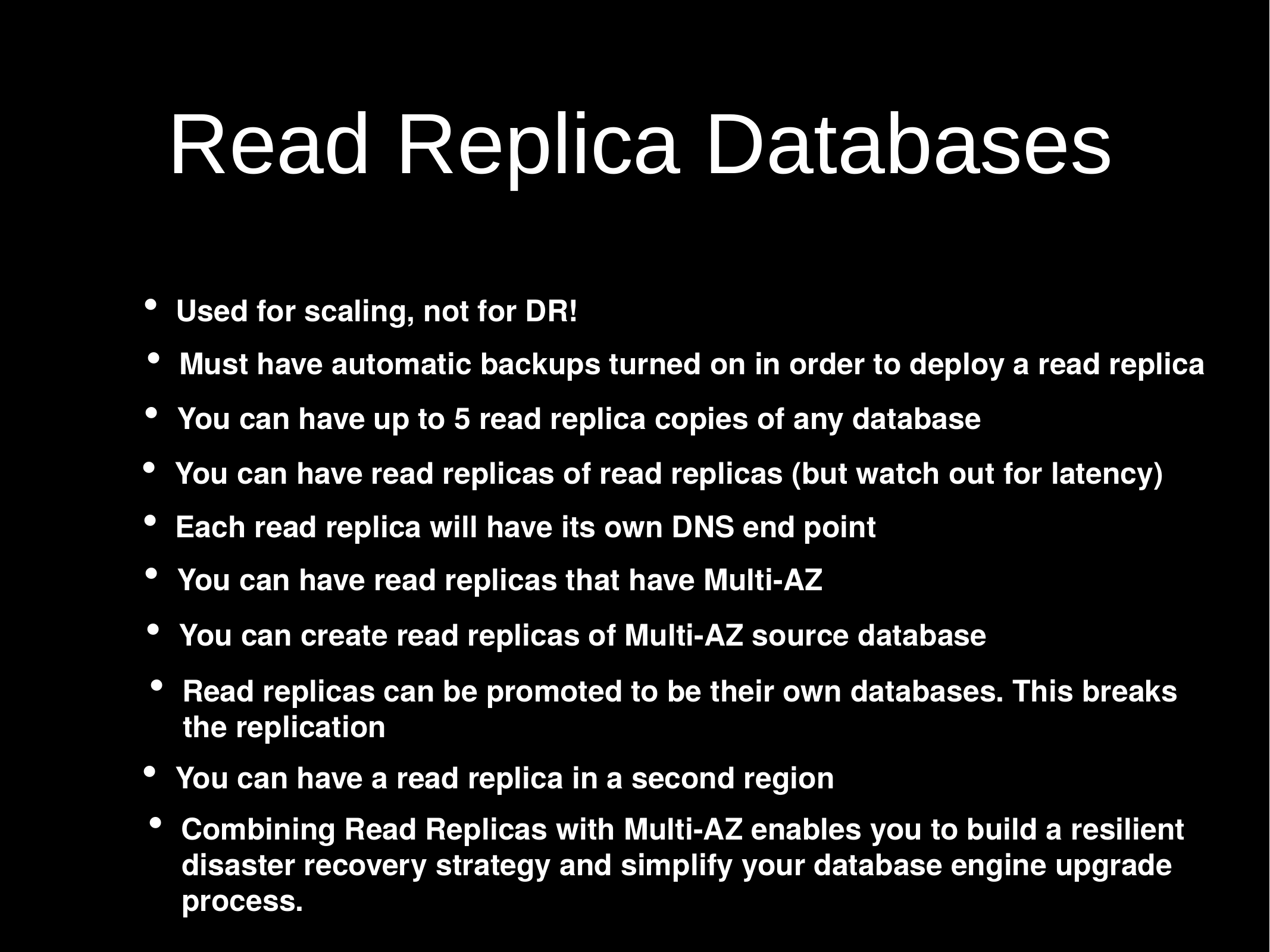

Read Replica Databases
Used for scaling, not for DR!
Must have automatic backups turned on in order to deploy a read replica
You can have up to 5 read replica copies of any database
You can have read replicas of read replicas (but watch out for latency)
Each read replica will have its own DNS end point
You can have read replicas that have Multi-AZ
You can create read replicas of Multi-AZ source database
Read replicas can be promoted to be their own databases. This breaks
    the replication
You can have a read replica in a second region
Combining Read Replicas with Multi-AZ enables you to build a resilient
    disaster recovery strategy and simplify your database engine upgrade
    process.